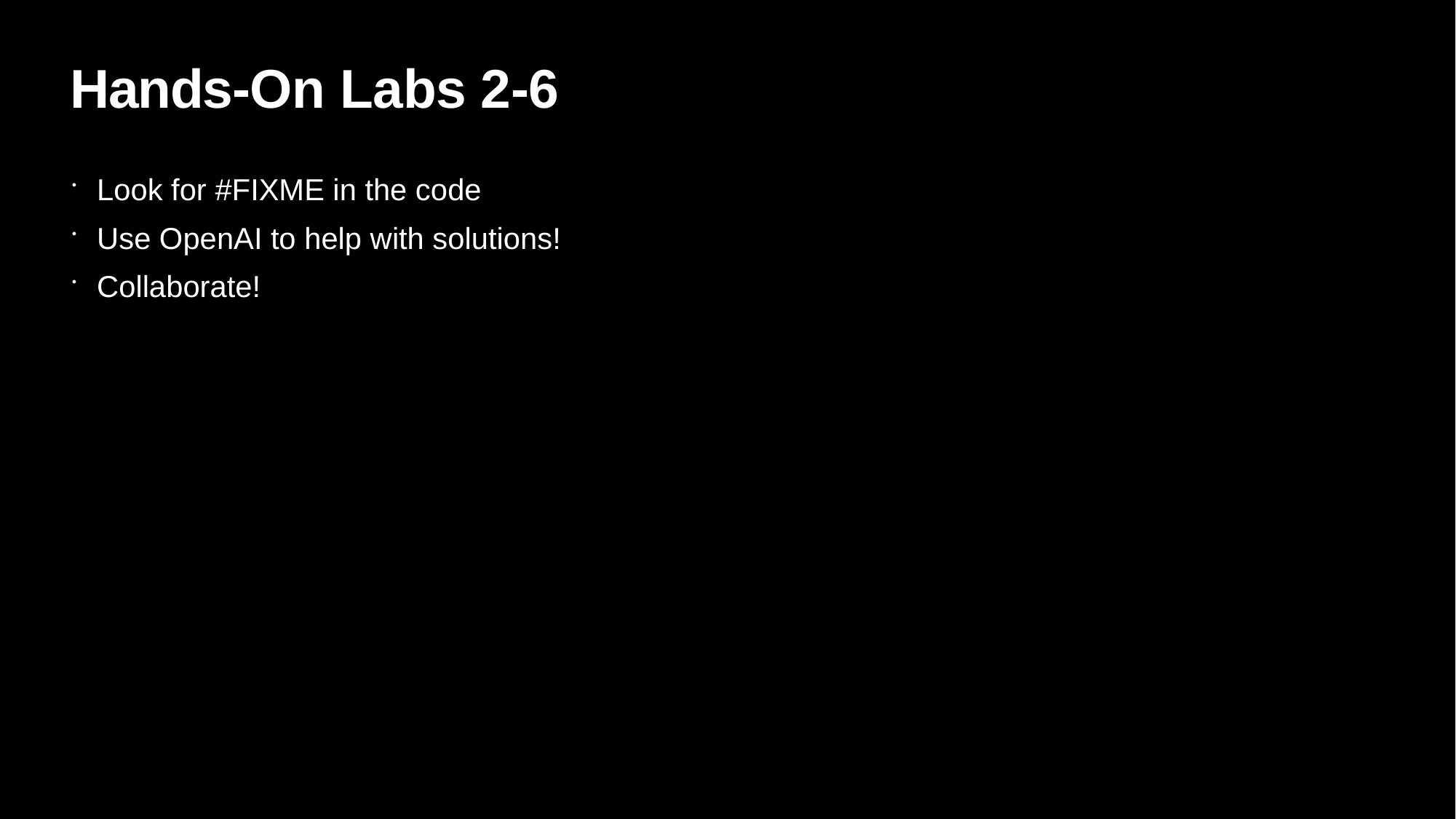

# Hands-On Labs 2-6
Look for #FIXME in the code
Use OpenAI to help with solutions!
Collaborate!